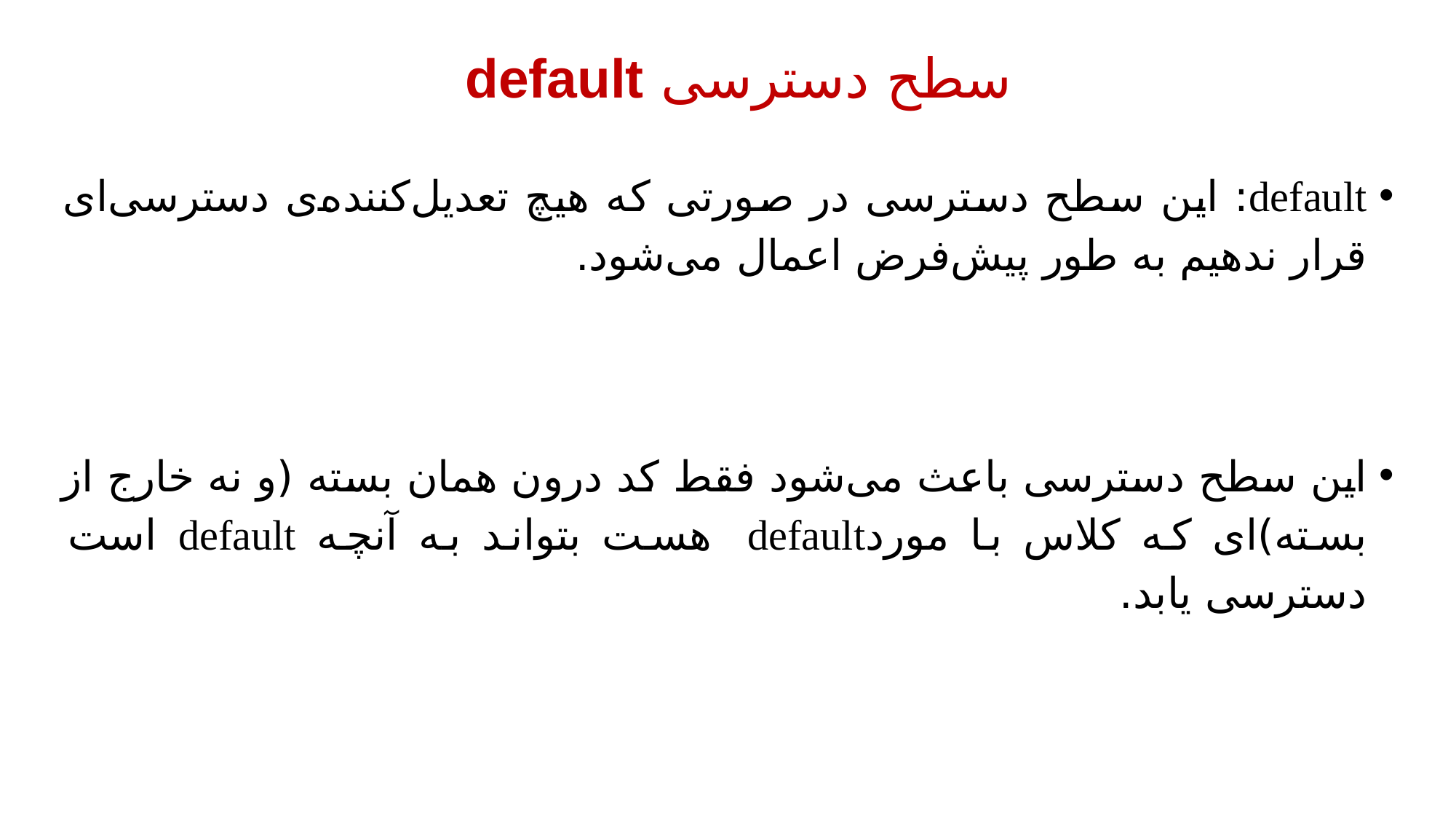

سطح دسترسی default
default: این سطح دسترسی در صورتی که هیچ تعدیل‌کننده‌ی دسترسی‌ای قرار ندهیم به طور پیش‌فرض اعمال می‌شود.

این سطح دسترسی باعث می‌شود فقط کد درون همان بسته (و نه خارج از بسته)ای که کلاس با موردdefault  هست بتواند به آنچه default است دسترسی یابد.